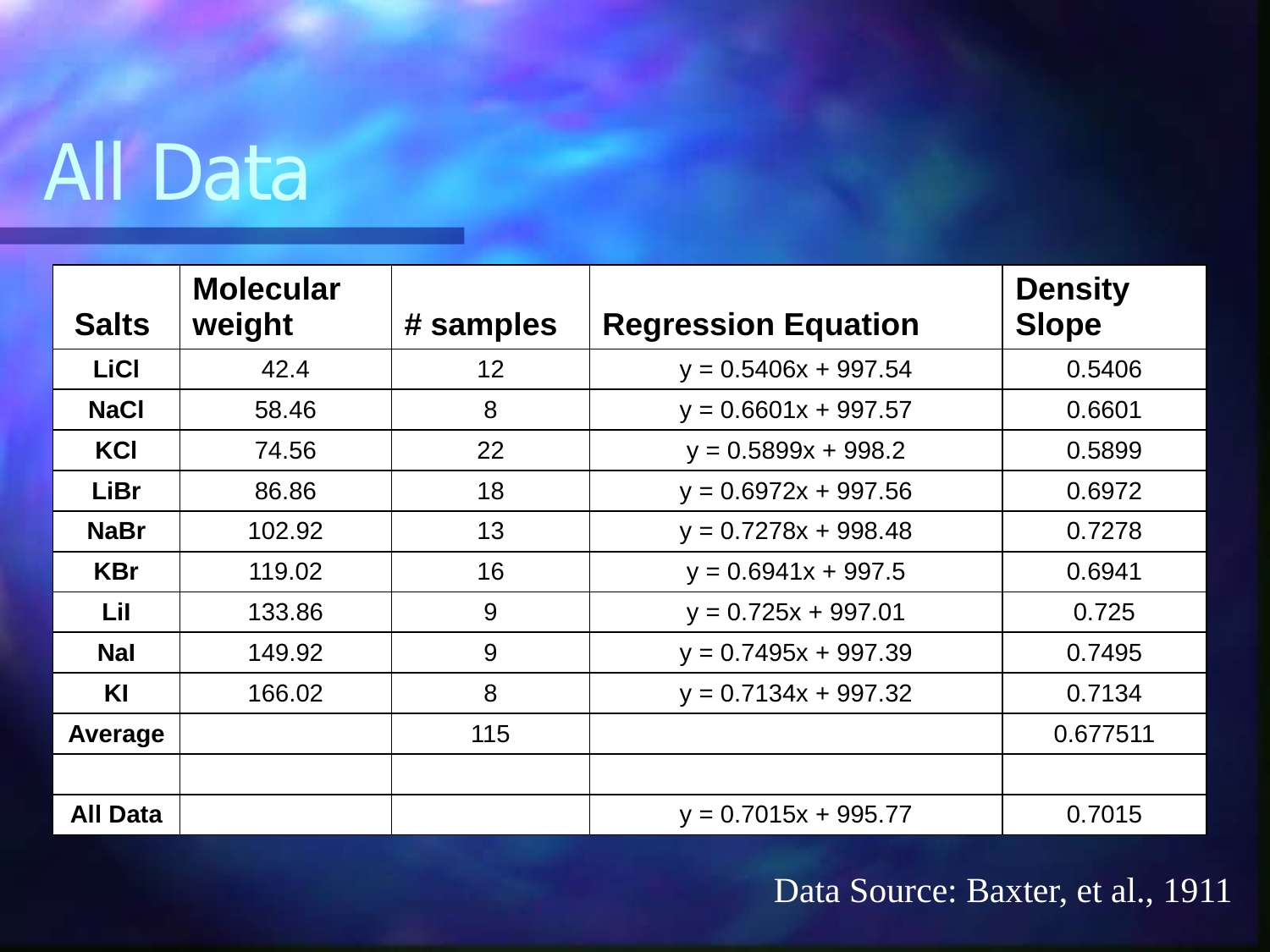

# All Data
| Salts | Molecular weight | # samples | Regression Equation | Density Slope |
| --- | --- | --- | --- | --- |
| LiCl | 42.4 | 12 | y = 0.5406x + 997.54 | 0.5406 |
| NaCl | 58.46 | 8 | y = 0.6601x + 997.57 | 0.6601 |
| KCl | 74.56 | 22 | y = 0.5899x + 998.2 | 0.5899 |
| LiBr | 86.86 | 18 | y = 0.6972x + 997.56 | 0.6972 |
| NaBr | 102.92 | 13 | y = 0.7278x + 998.48 | 0.7278 |
| KBr | 119.02 | 16 | y = 0.6941x + 997.5 | 0.6941 |
| LiI | 133.86 | 9 | y = 0.725x + 997.01 | 0.725 |
| NaI | 149.92 | 9 | y = 0.7495x + 997.39 | 0.7495 |
| KI | 166.02 | 8 | y = 0.7134x + 997.32 | 0.7134 |
| Average |  | 115 |  | 0.677511 |
|  |  |  |  |  |
| All Data |  |  | y = 0.7015x + 995.77 | 0.7015 |
Data Source: Baxter, et al., 1911